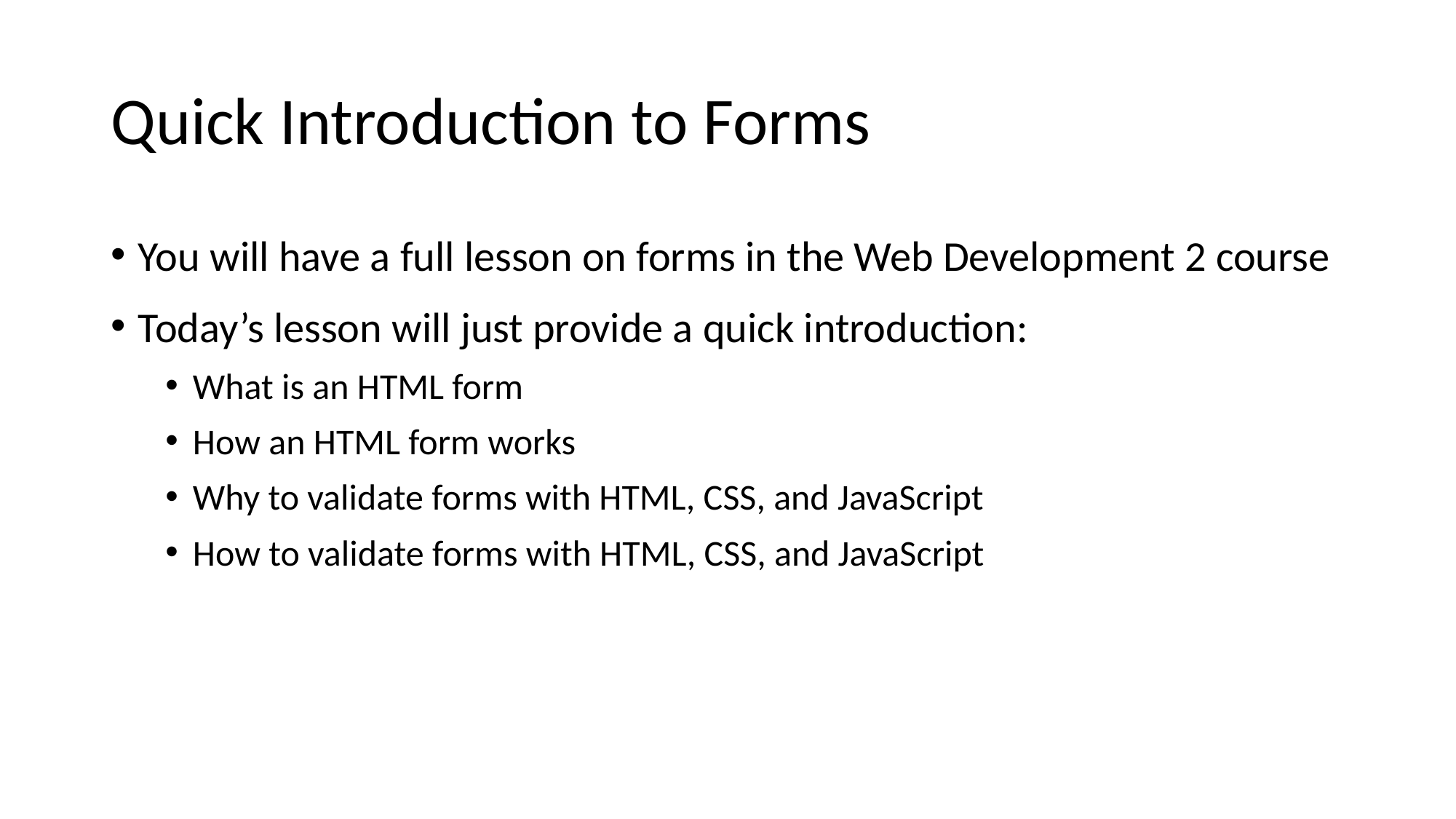

# Quick Introduction to Forms
You will have a full lesson on forms in the Web Development 2 course
Today’s lesson will just provide a quick introduction:
What is an HTML form
How an HTML form works
Why to validate forms with HTML, CSS, and JavaScript
How to validate forms with HTML, CSS, and JavaScript